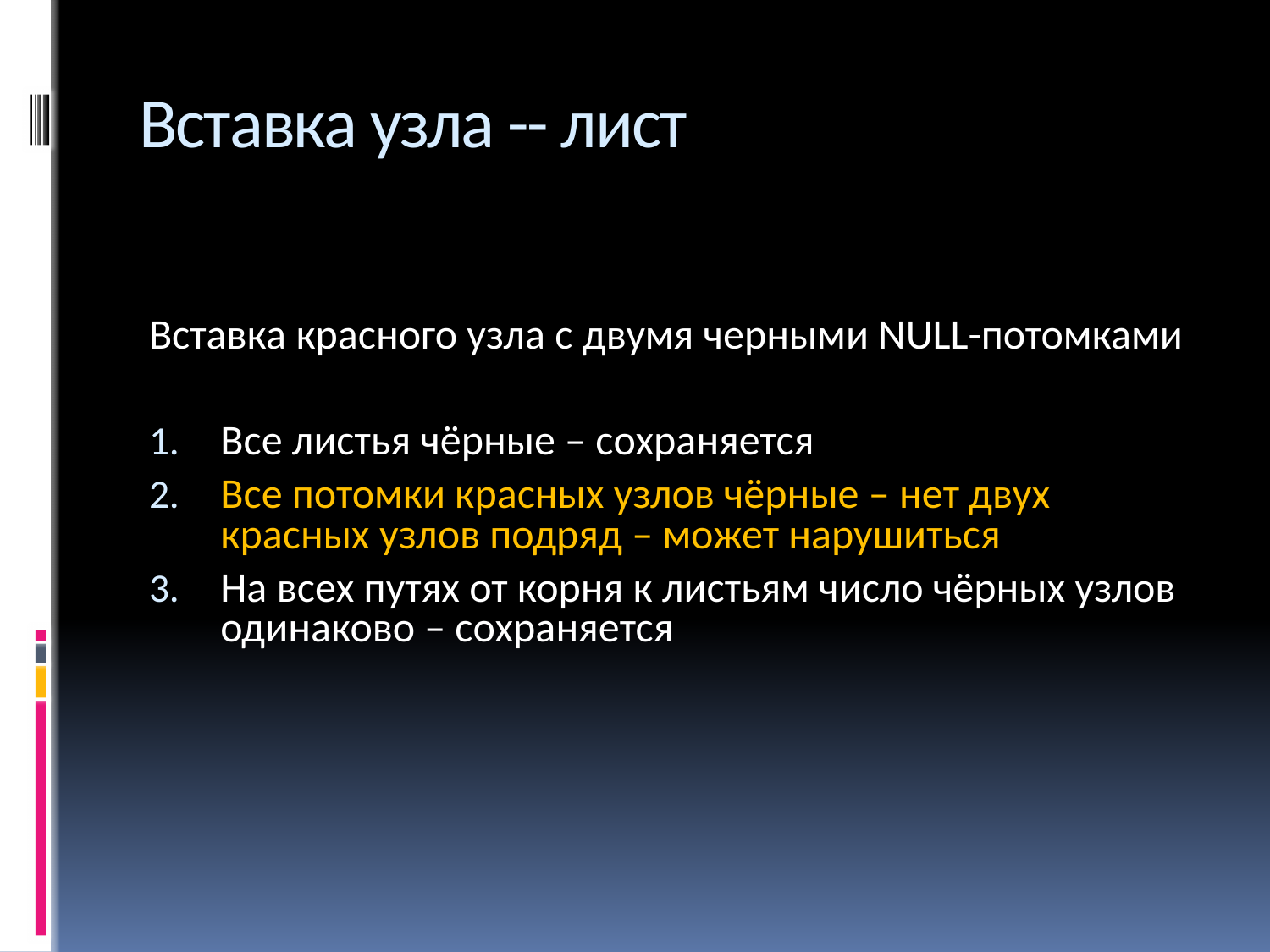

# Вставка узла -- лист

Вставка красного узла с двумя черными NULL-потомками

Все листья чёрные – сохраняется
Все потомки красных узлов чёрные – нет двух красных узлов подряд – может нарушиться
На всех путях от корня к листьям число чёрных узлов одинаково – сохраняется